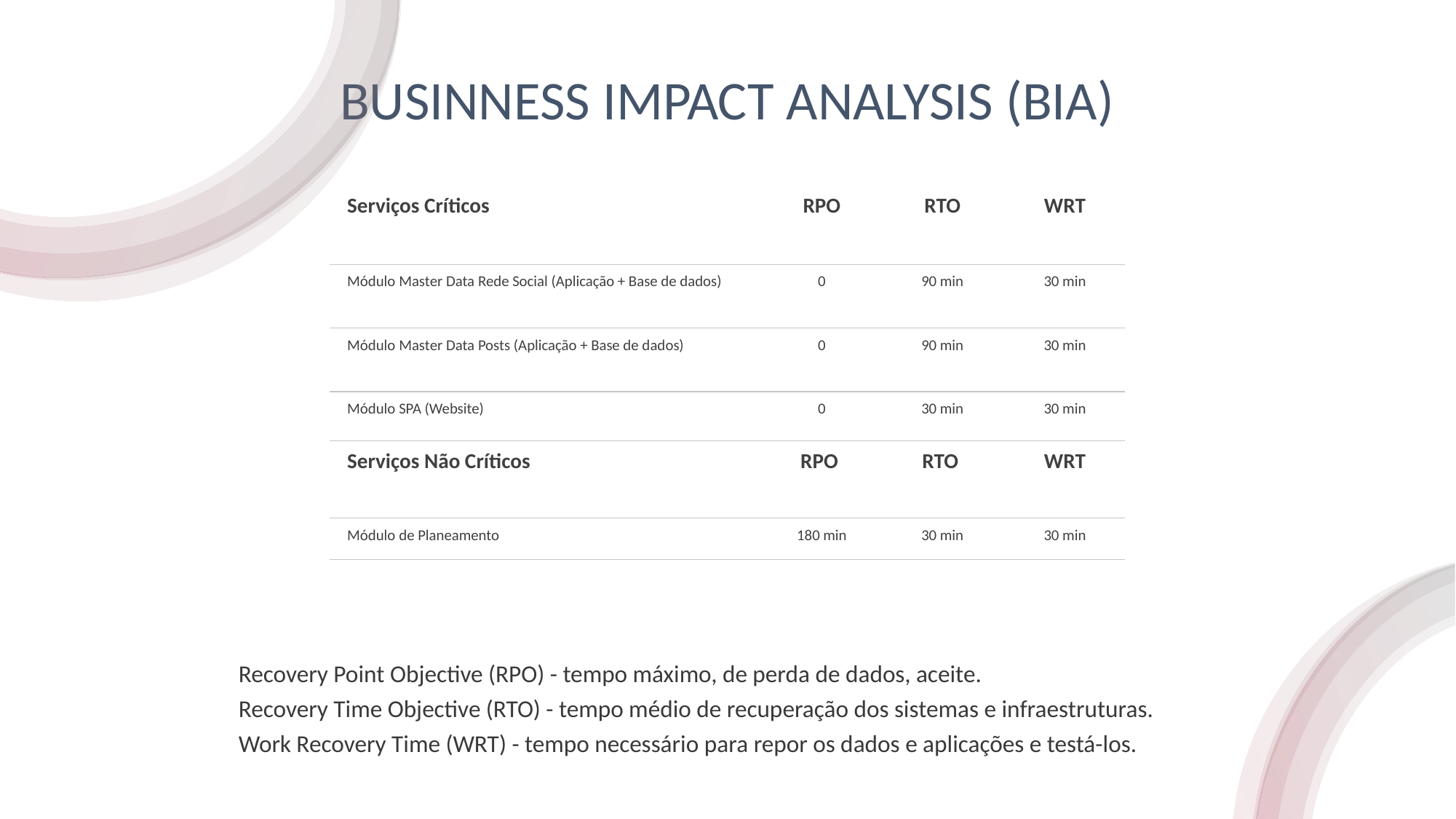

# Businness Impact Analysis (BIA)
| Serviços Críticos | RPO | RTO | WRT |
| --- | --- | --- | --- |
| Módulo Master Data Rede Social (Aplicação + Base de dados) | 0 | 90 min | 30 min |
| Módulo Master Data Posts (Aplicação + Base de dados) | 0 | 90 min | 30 min |
| Módulo SPA (Website) | 0 | 30 min | 30 min |
| Serviços Não Críticos | RPO | RTO | WRT |
| Módulo de Planeamento | 180 min | 30 min | 30 min |

Recovery Point Objective (RPO) - tempo máximo, de perda de dados, aceite.
Recovery Time Objective (RTO) - tempo médio de recuperação dos sistemas e infraestruturas.
Work Recovery Time (WRT) - tempo necessário para repor os dados e aplicações e testá-los.